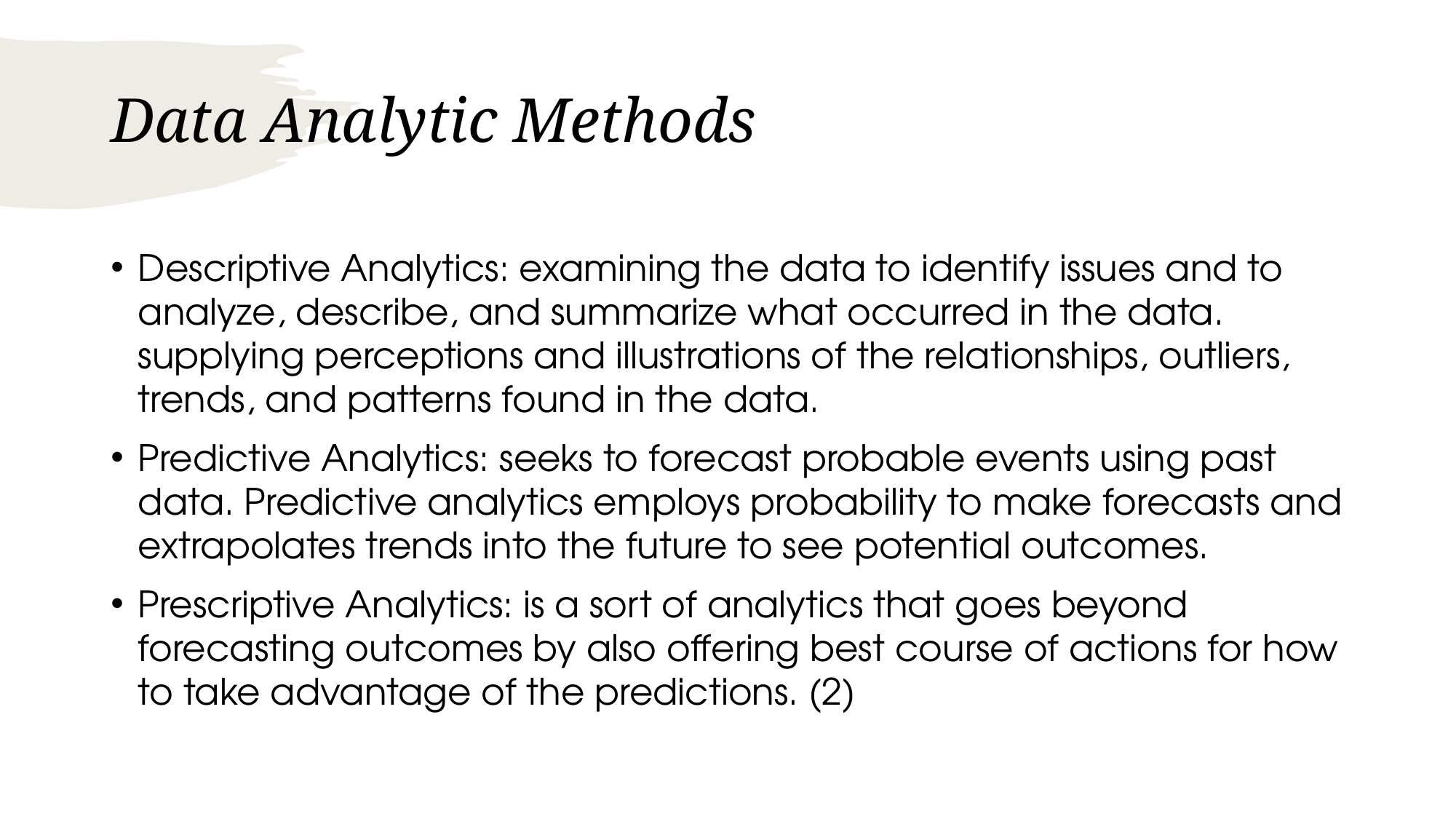

# Data Analytic Methods
Descriptive Analytics: examining the data to identify issues and to analyze, describe, and summarize what occurred in the data. supplying perceptions and illustrations of the relationships, outliers, trends, and patterns found in the data.
Predictive Analytics: seeks to forecast probable events using past data. Predictive analytics employs probability to make forecasts and extrapolates trends into the future to see potential outcomes.
Prescriptive Analytics: is a sort of analytics that goes beyond forecasting outcomes by also offering best course of actions for how to take advantage of the predictions. (2)